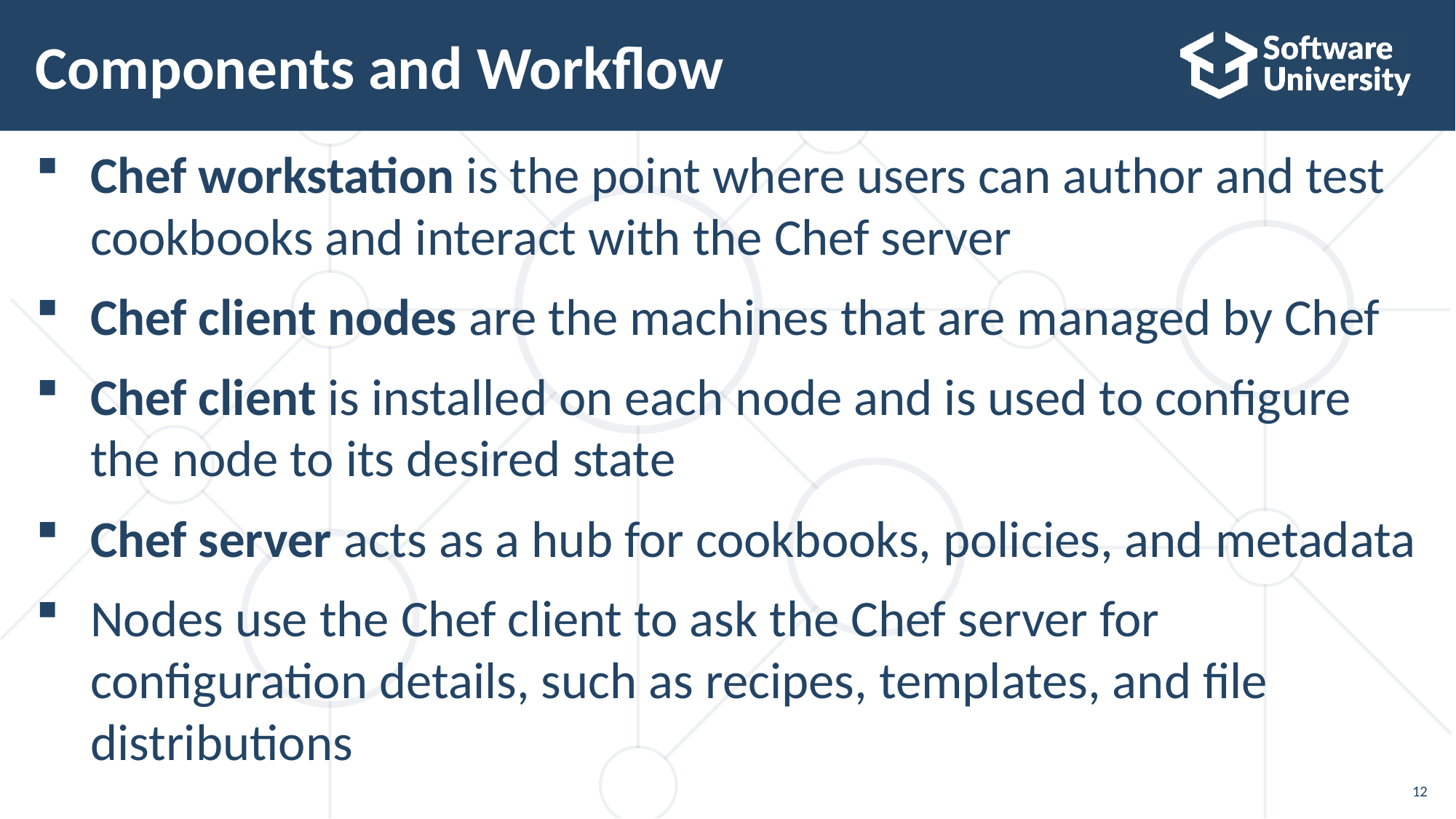

# Components and Workflow
Chef workstation is the point where users can author and test cookbooks and interact with the Chef server
Chef client nodes are the machines that are managed by Chef
Chef client is installed on each node and is used to configure the node to its desired state
Chef server acts as a hub for cookbooks, policies, and metadata
Nodes use the Chef client to ask the Chef server for configuration details, such as recipes, templates, and file distributions
12